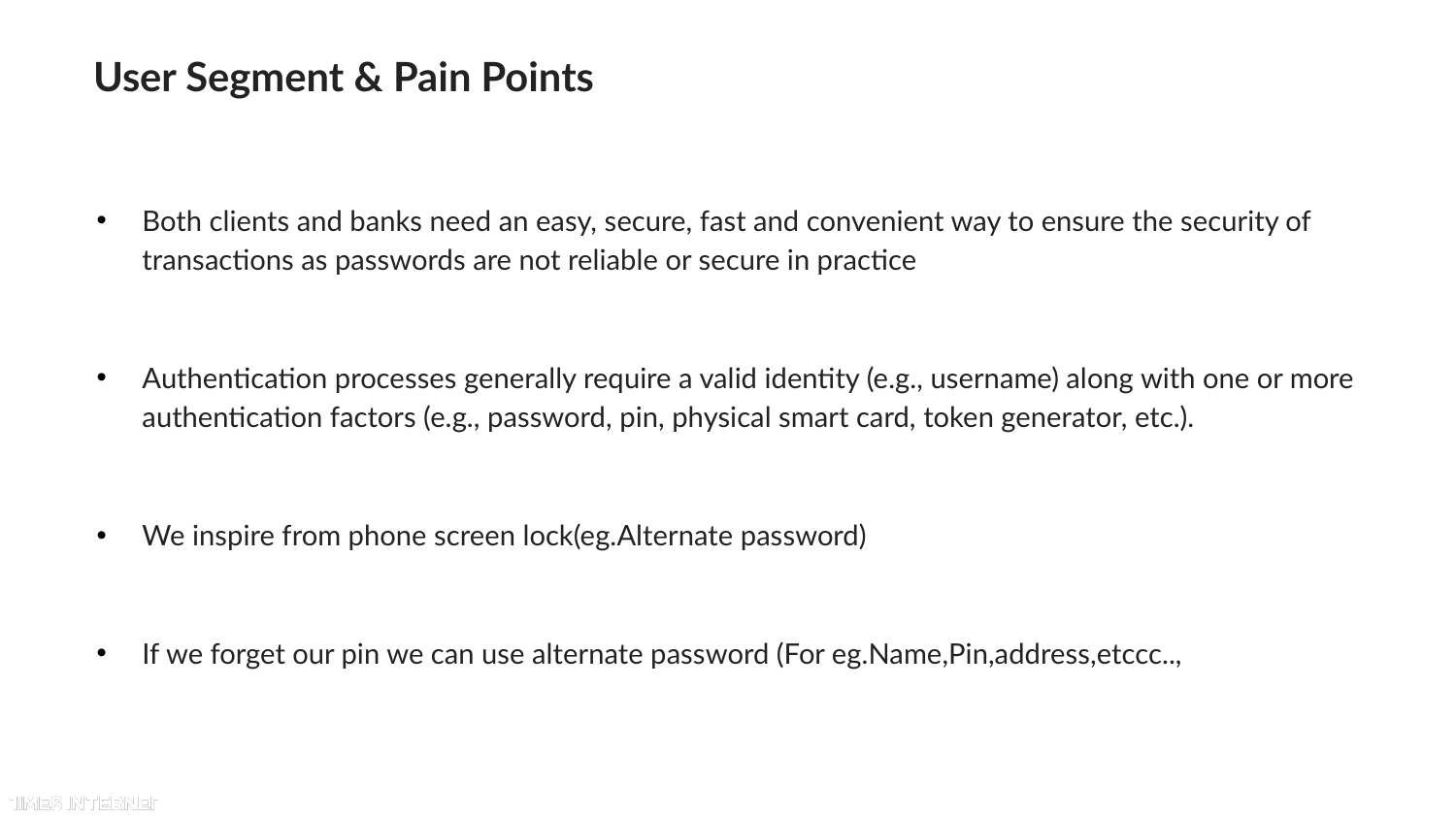

# User Segment & Pain Points
Both clients and banks need an easy, secure, fast and convenient way to ensure the security of transactions as passwords are not reliable or secure in practice

Authentication processes generally require a valid identity (e.g., username) along with one or more authentication factors (e.g., password, pin, physical smart card, token generator, etc.).

We inspire from phone screen lock(eg.Alternate password)

If we forget our pin we can use alternate password (For eg.Name,Pin,address,etccc..,